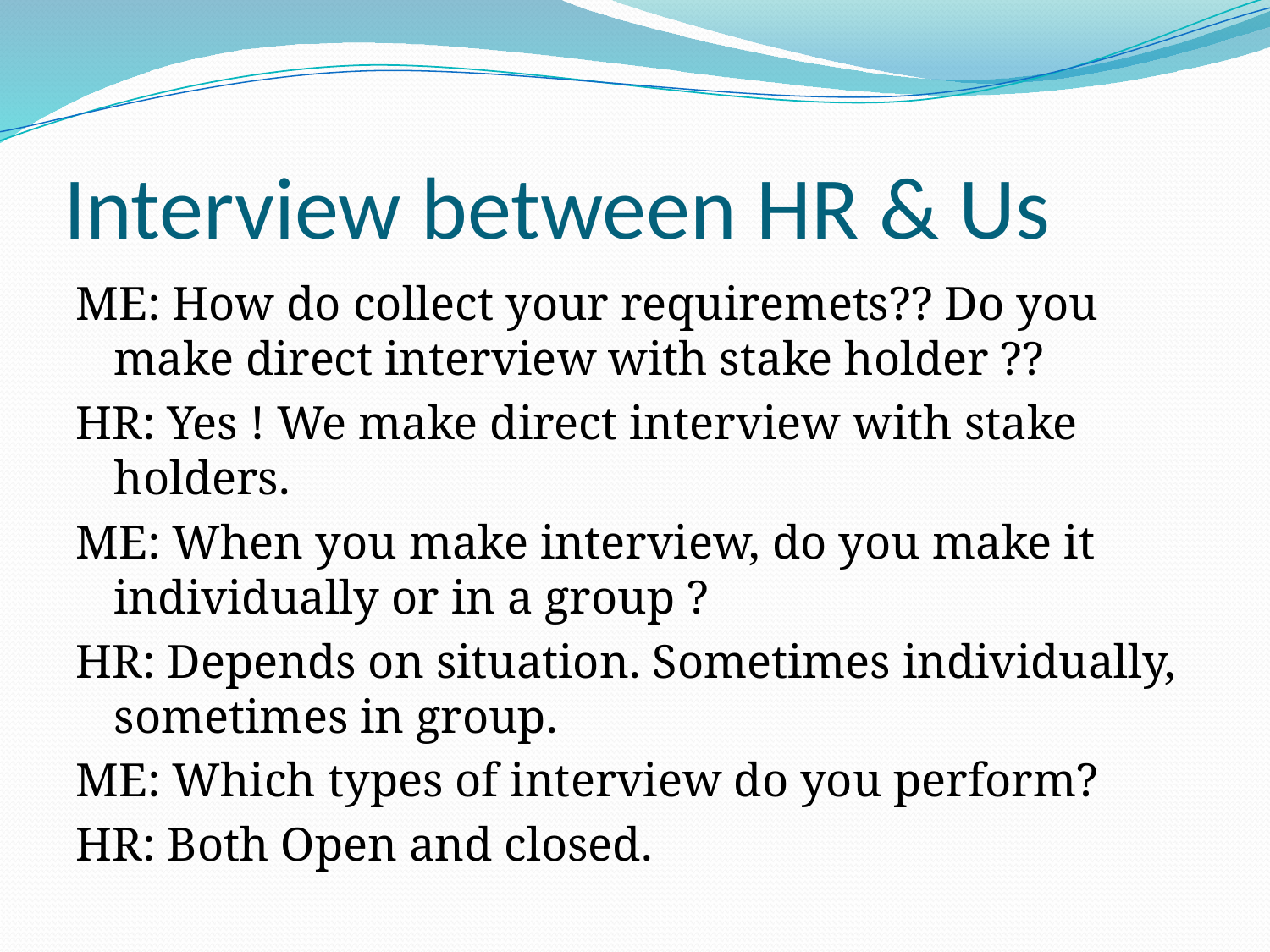

# Interview between HR & Us
ME: How do collect your requiremets?? Do you make direct interview with stake holder ??
HR: Yes ! We make direct interview with stake holders.
ME: When you make interview, do you make it individually or in a group ?
HR: Depends on situation. Sometimes individually, sometimes in group.
ME: Which types of interview do you perform?
HR: Both Open and closed.